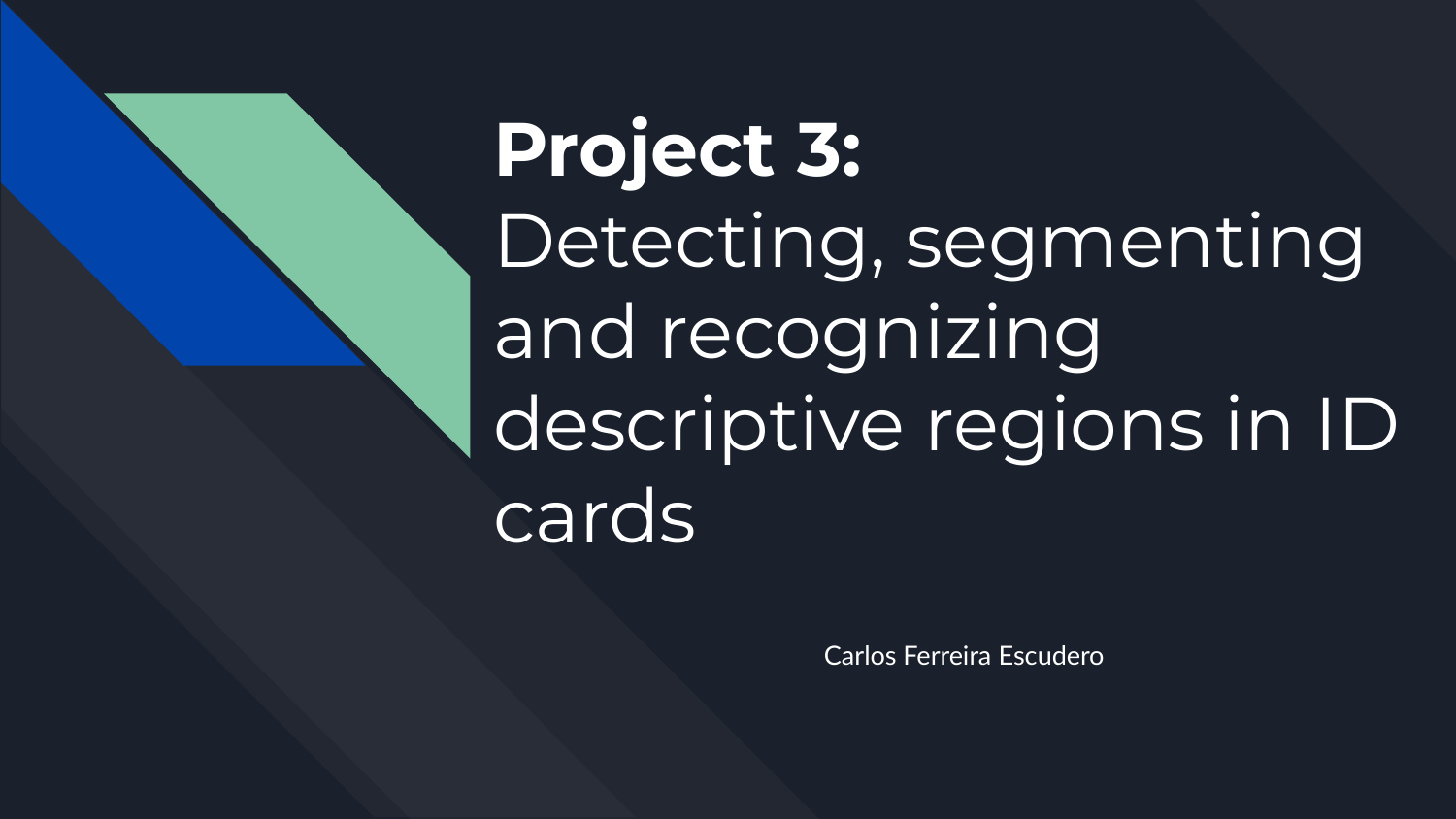

# Project 3:
Detecting, segmenting and recognizing descriptive regions in ID cards
Carlos Ferreira Escudero